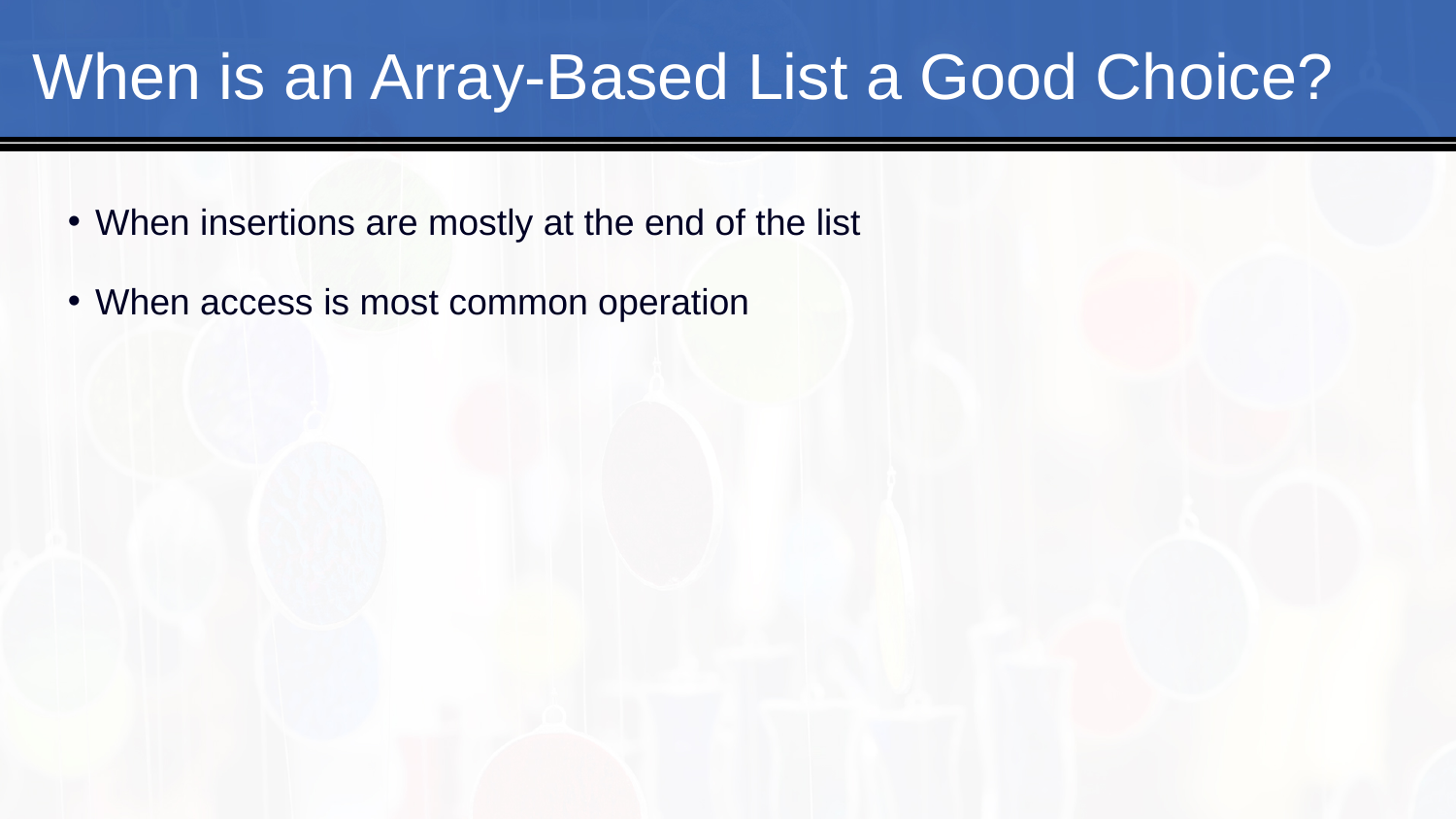

When is an Array-Based List a Good Choice?
When insertions are mostly at the end of the list
When access is most common operation